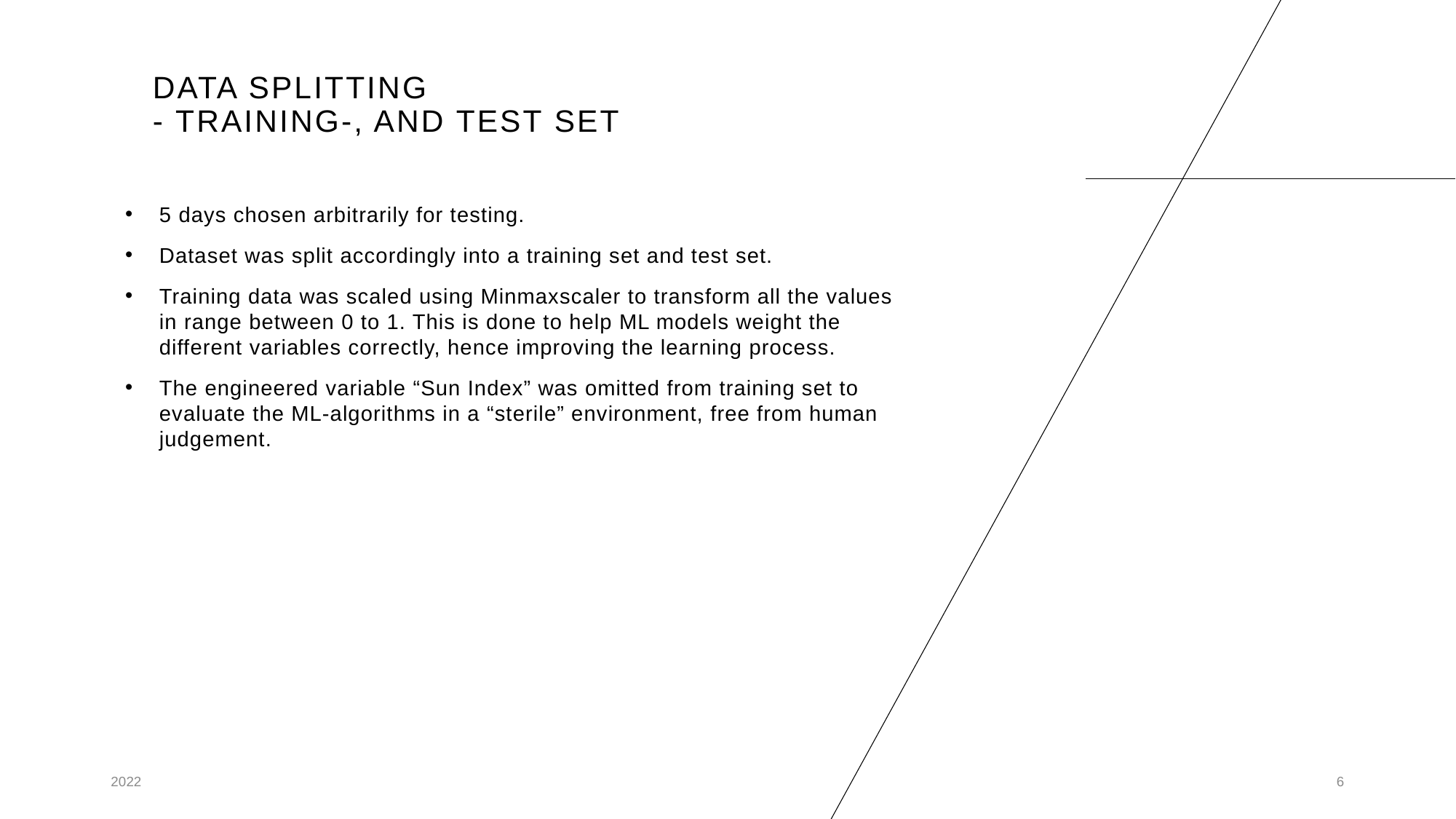

# Data splitting - training-, and test set
5 days chosen arbitrarily for testing.
Dataset was split accordingly into a training set and test set.
Training data was scaled using Minmaxscaler to transform all the values in range between 0 to 1. This is done to help ML models weight the different variables correctly, hence improving the learning process.
The engineered variable “Sun Index” was omitted from training set to evaluate the ML-algorithms in a “sterile” environment, free from human judgement.

2022
6